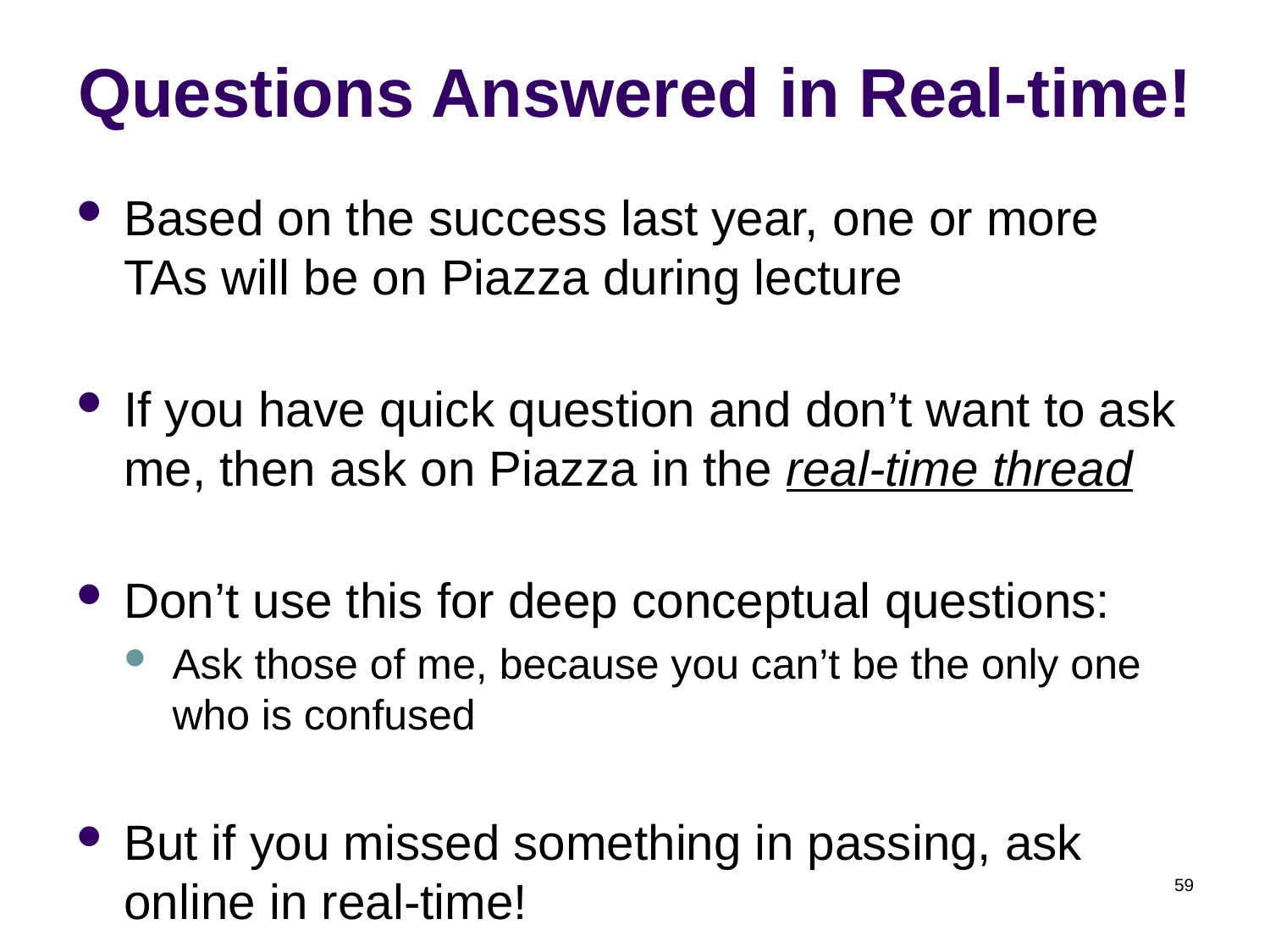

# Questions Answered in Real-time!
Based on the success last year, one or more TAs will be on Piazza during lecture

If you have quick question and don’t want to ask me, then ask on Piazza in the real-time thread

Don’t use this for deep conceptual questions:
Ask those of me, because you can’t be the only one who is confused

But if you missed something in passing, ask online in real-time!
59